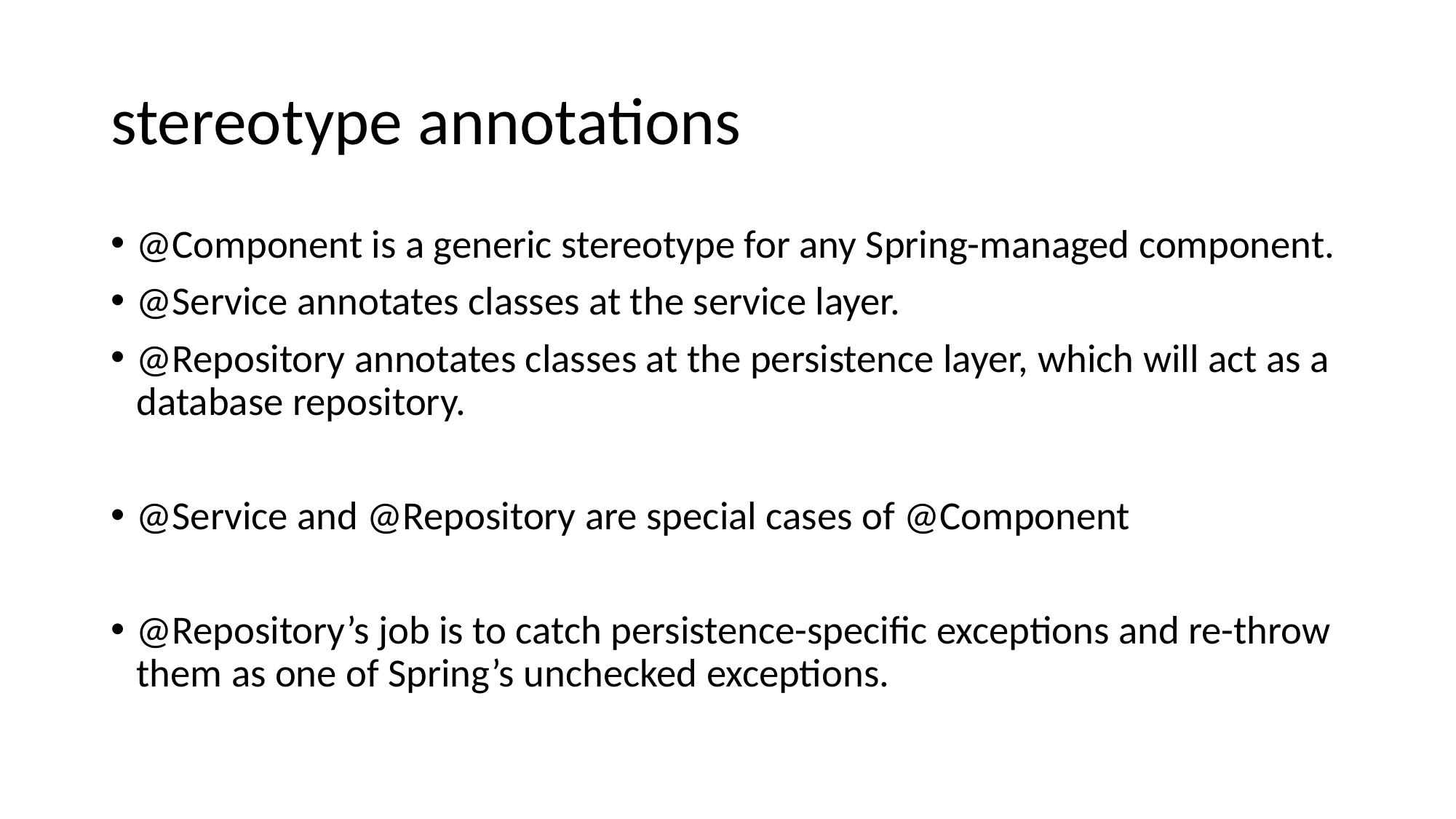

# stereotype annotations
@Component is a generic stereotype for any Spring-managed component.
@Service annotates classes at the service layer.
@Repository annotates classes at the persistence layer, which will act as a database repository.

@Service and @Repository are special cases of @Component

@Repository’s job is to catch persistence-specific exceptions and re-throw them as one of Spring’s unchecked exceptions.